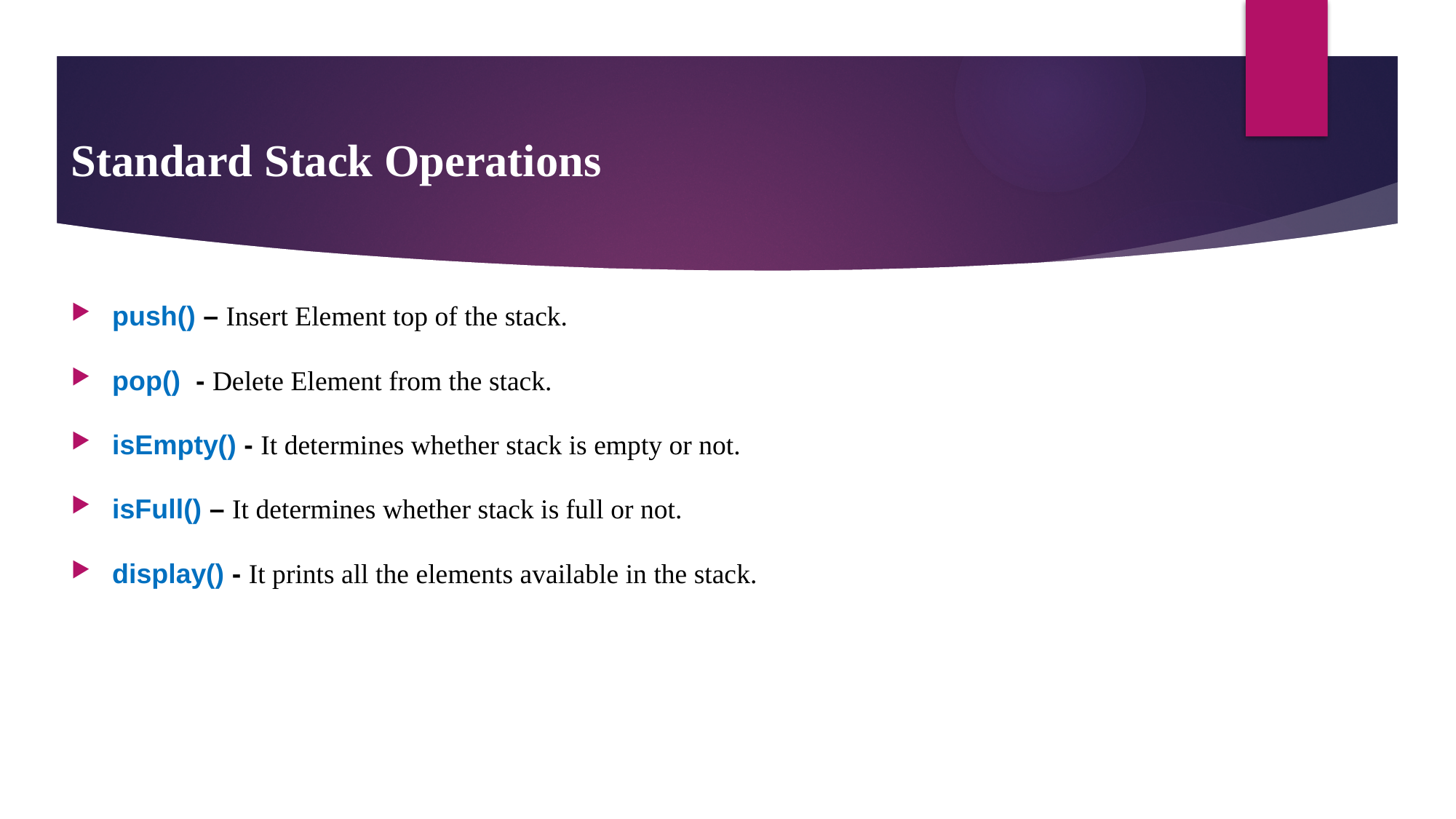

# Standard Stack Operations
push() – Insert Element top of the stack.
pop()  - Delete Element from the stack.
isEmpty() - It determines whether stack is empty or not.
isFull() – It determines whether stack is full or not.
display() - It prints all the elements available in the stack.